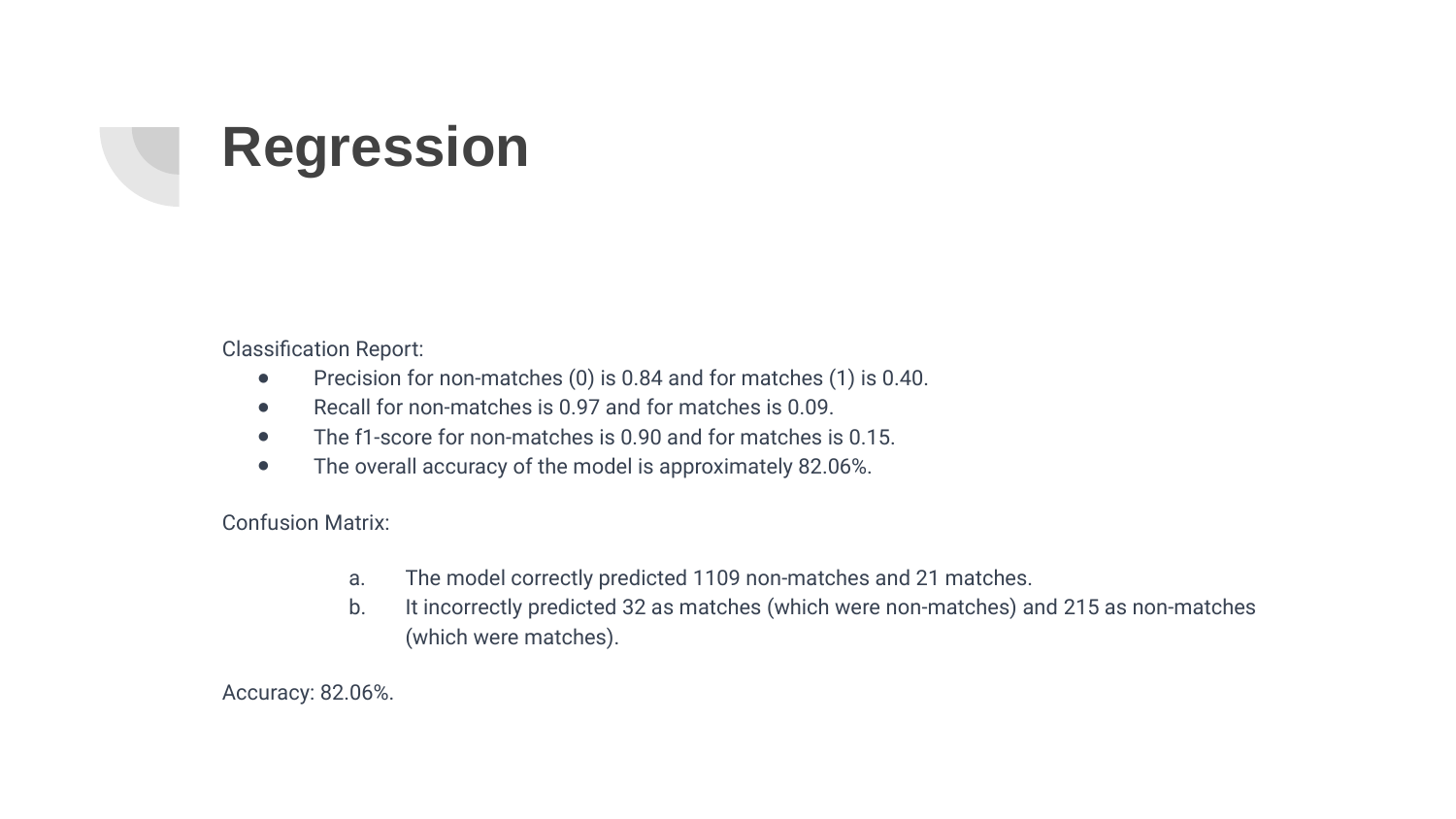

# Regression
Classification Report:
Precision for non-matches (0) is 0.84 and for matches (1) is 0.40.
Recall for non-matches is 0.97 and for matches is 0.09.
The f1-score for non-matches is 0.90 and for matches is 0.15.
The overall accuracy of the model is approximately 82.06%.
Confusion Matrix:
The model correctly predicted 1109 non-matches and 21 matches.
It incorrectly predicted 32 as matches (which were non-matches) and 215 as non-matches (which were matches).
Accuracy: 82.06%.